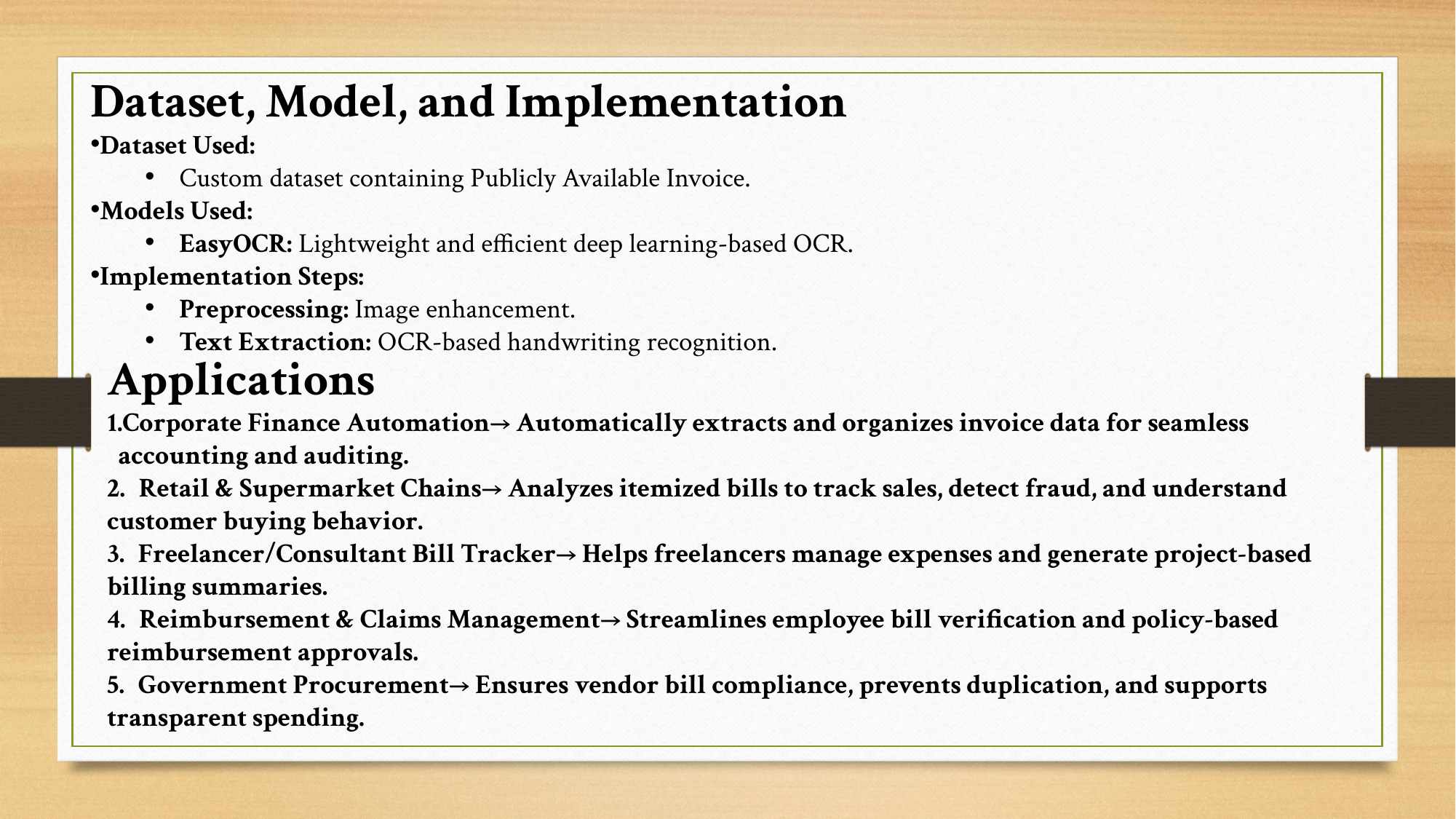

Dataset, Model, and Implementation
Dataset Used:
Custom dataset containing Publicly Available Invoice.
Models Used:
EasyOCR: Lightweight and efficient deep learning-based OCR.
Implementation Steps:
Preprocessing: Image enhancement.
Text Extraction: OCR-based handwriting recognition.
Applications
Corporate Finance Automation→ Automatically extracts and organizes invoice data for seamless
  accounting and auditing.
2. Retail & Supermarket Chains→ Analyzes itemized bills to track sales, detect fraud, and understand
customer buying behavior.
3. Freelancer/Consultant Bill Tracker→ Helps freelancers manage expenses and generate project-based
billing summaries.
4. Reimbursement & Claims Management→ Streamlines employee bill verification and policy-based
reimbursement approvals.
5. Government Procurement→ Ensures vendor bill compliance, prevents duplication, and supports
transparent spending.